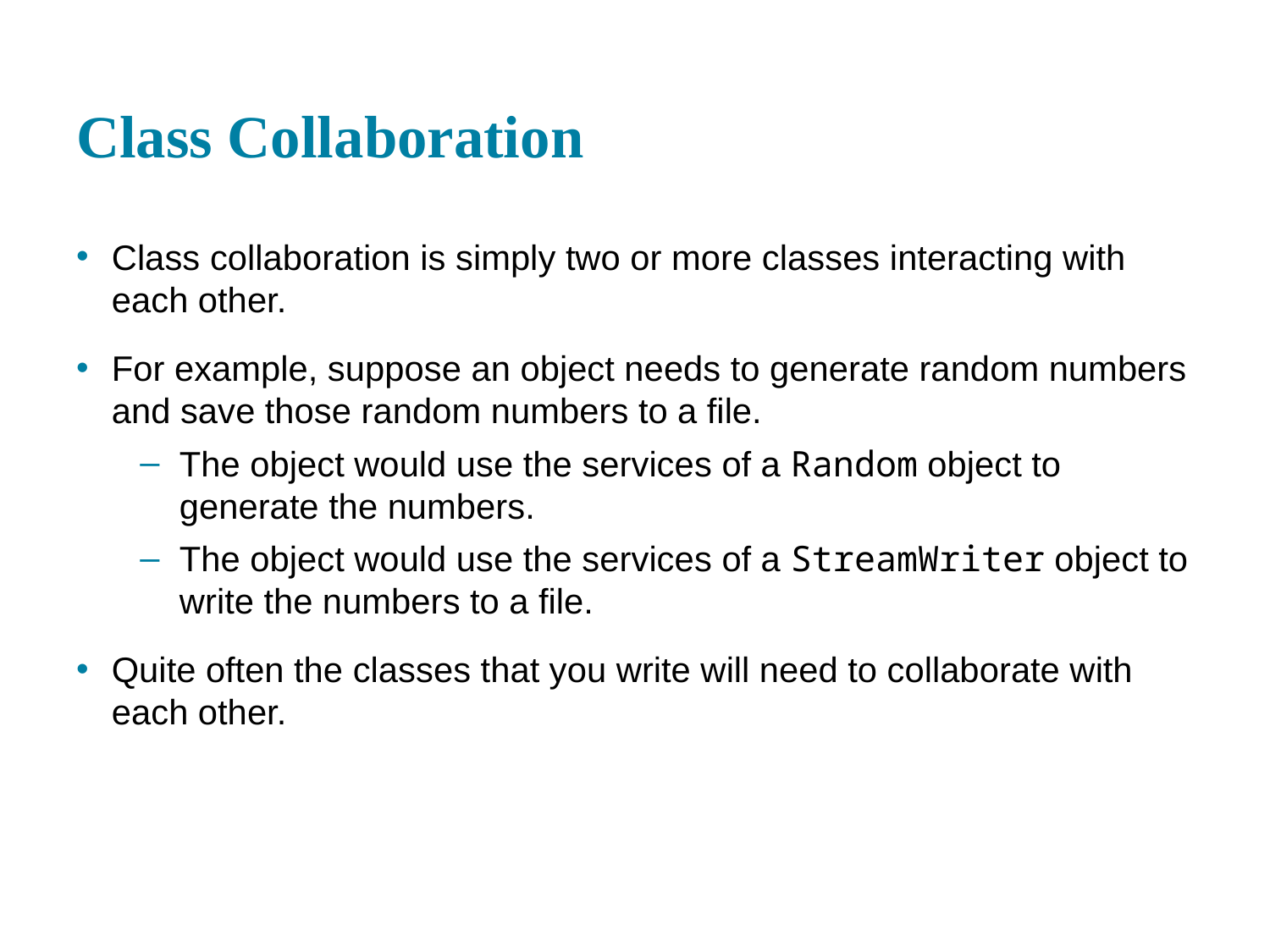

# Class Collaboration
Class collaboration is simply two or more classes interacting with each other.
For example, suppose an object needs to generate random numbers and save those random numbers to a file.
The object would use the services of a Random object to generate the numbers.
The object would use the services of a StreamWriter object to write the numbers to a file.
Quite often the classes that you write will need to collaborate with each other.